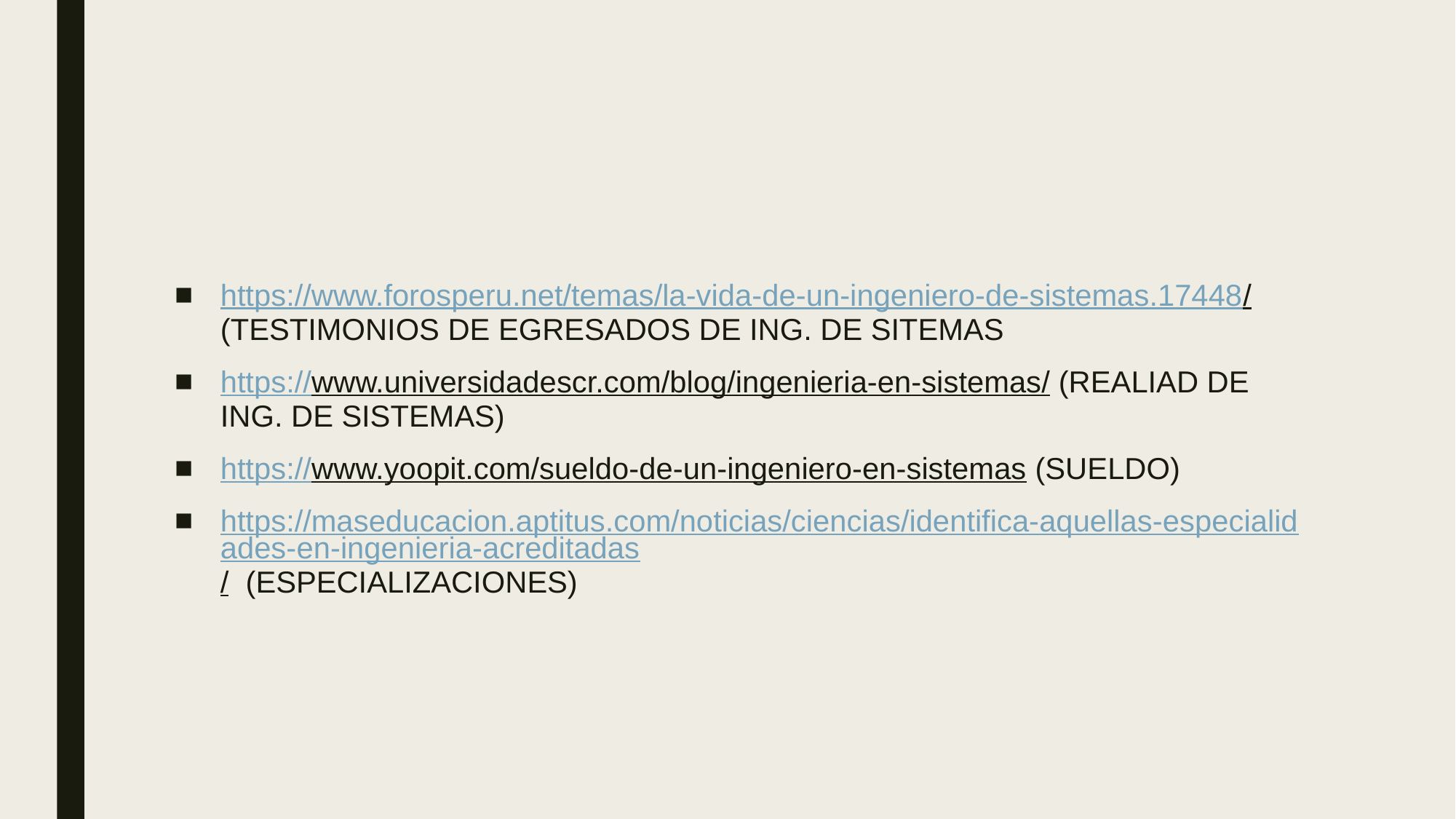

#
https://www.forosperu.net/temas/la-vida-de-un-ingeniero-de-sistemas.17448/ (TESTIMONIOS DE EGRESADOS DE ING. DE SITEMAS
https://www.universidadescr.com/blog/ingenieria-en-sistemas/ (REALIAD DE ING. DE SISTEMAS)
https://www.yoopit.com/sueldo-de-un-ingeniero-en-sistemas (SUELDO)
https://maseducacion.aptitus.com/noticias/ciencias/identifica-aquellas-especialidades-en-ingenieria-acreditadas/  (ESPECIALIZACIONES)